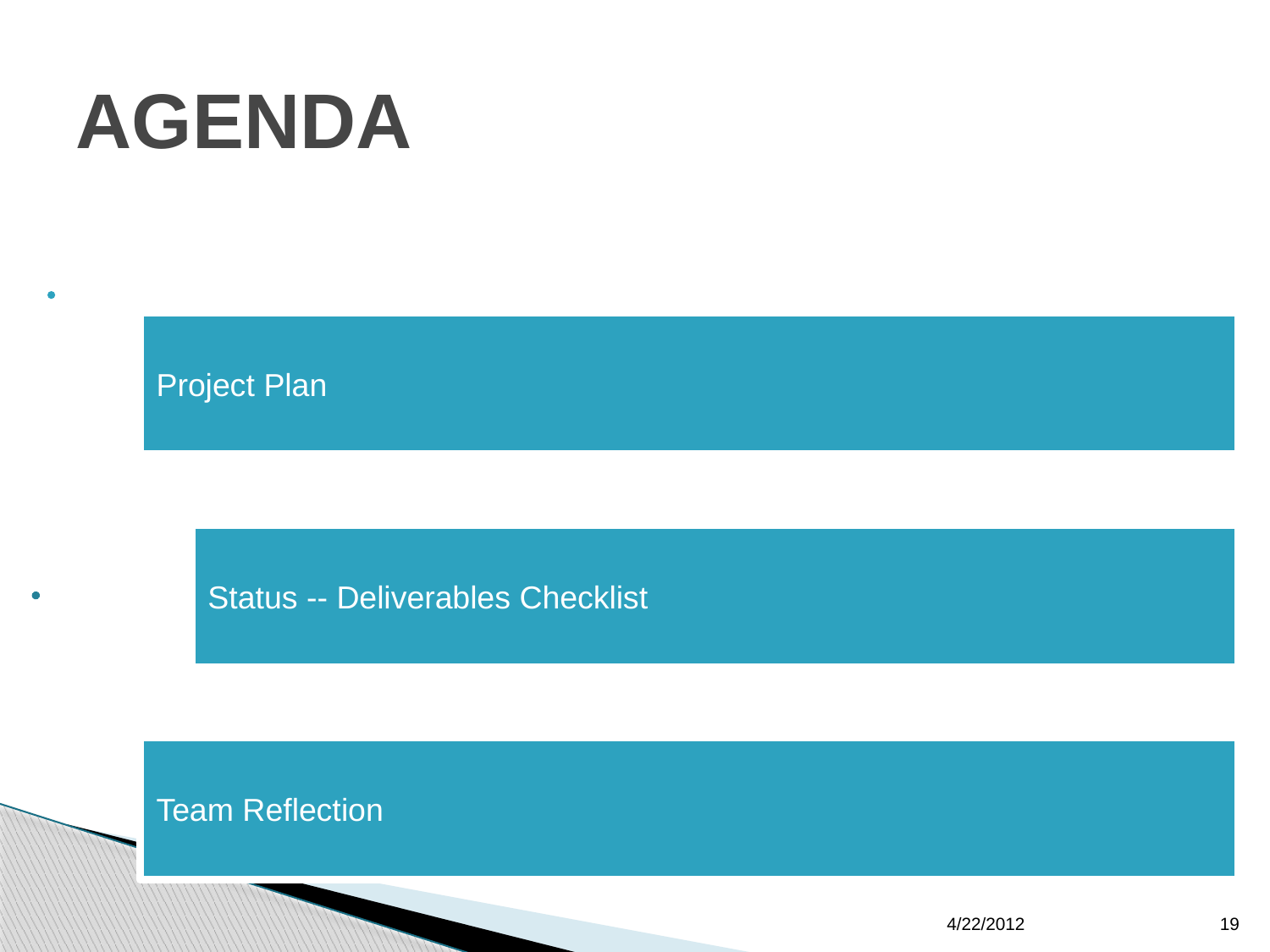

# AGENDA
Status -- Deliverables Checklist
Team Reflection
Project Plan
4/22/2012
19